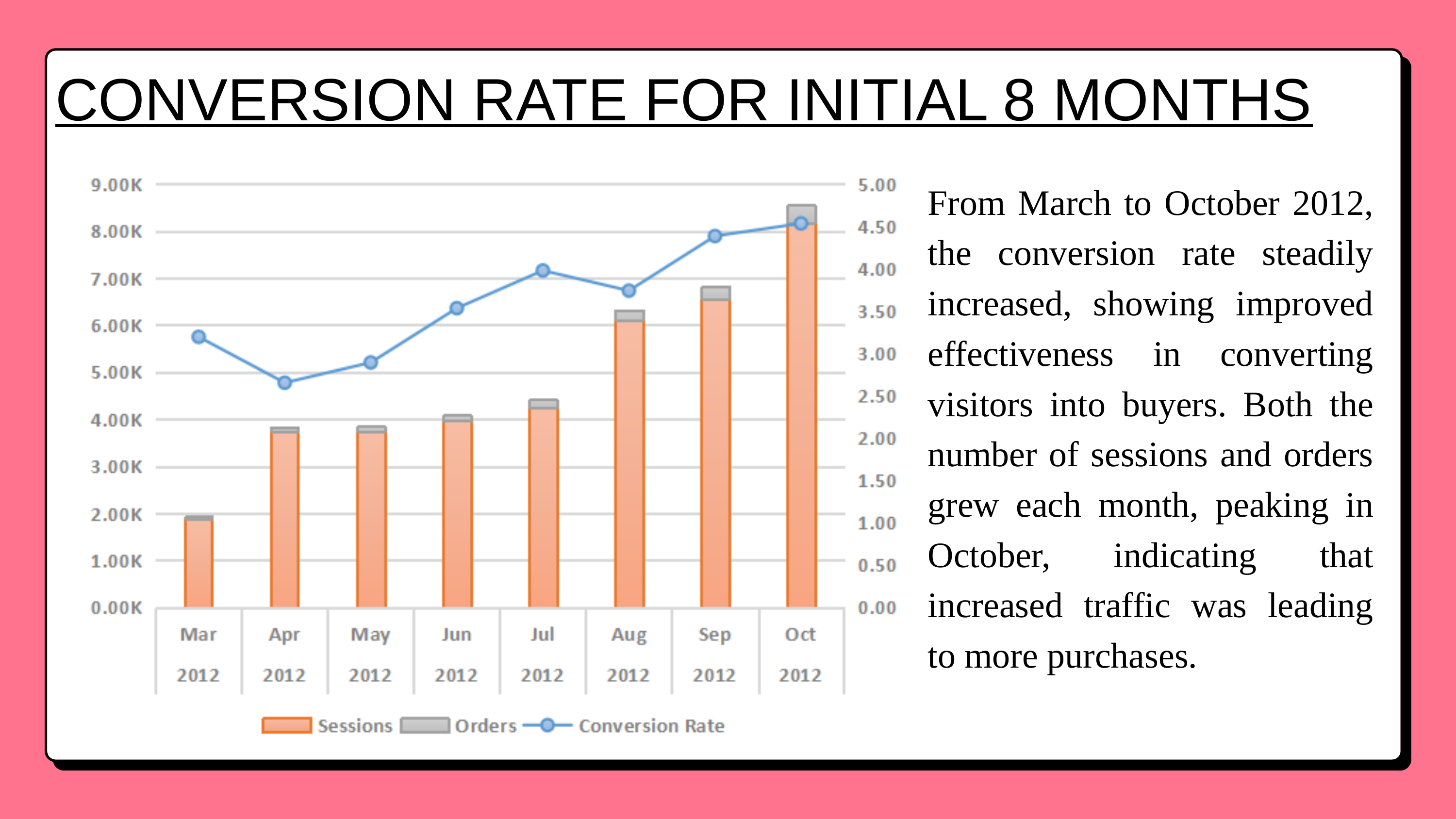

CONVERSION RATE FOR INITIAL 8 MONTHS

From March to October 2012, the conversion rate steadily increased, showing improved effectiveness in converting visitors into buyers. Both the number of sessions and orders grew each month, peaking in October, indicating that increased traffic was leading to more purchases.